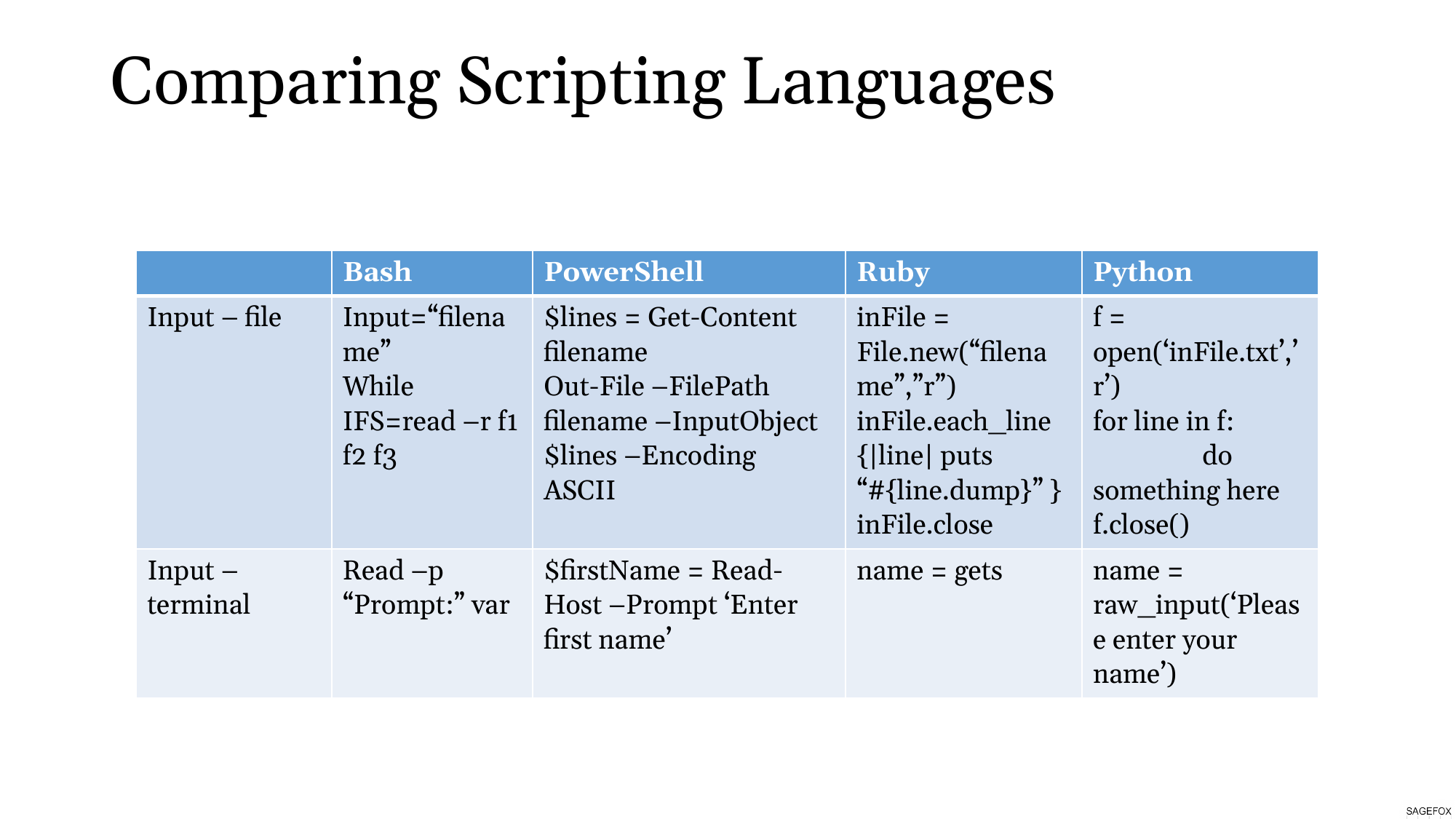

# Comparing Scripting Languages
|  | Bash | PowerShell | Ruby | Python |
| --- | --- | --- | --- | --- |
| Input – file | Input=“filename” While IFS=read –r f1 f2 f3 | $lines = Get-Content filename Out-File –FilePath filename –InputObject $lines –Encoding ASCII | inFile = File.new(“filename”,”r”) inFile.each\_line {|line| puts “#{line.dump}” } inFile.close | f = open(‘inFile.txt’,’r’) for line in f: do something here f.close() |
| Input – terminal | Read –p “Prompt:” var | $firstName = Read-Host –Prompt ‘Enter first name’ | name = gets | name = raw\_input(‘Please enter your name’) |